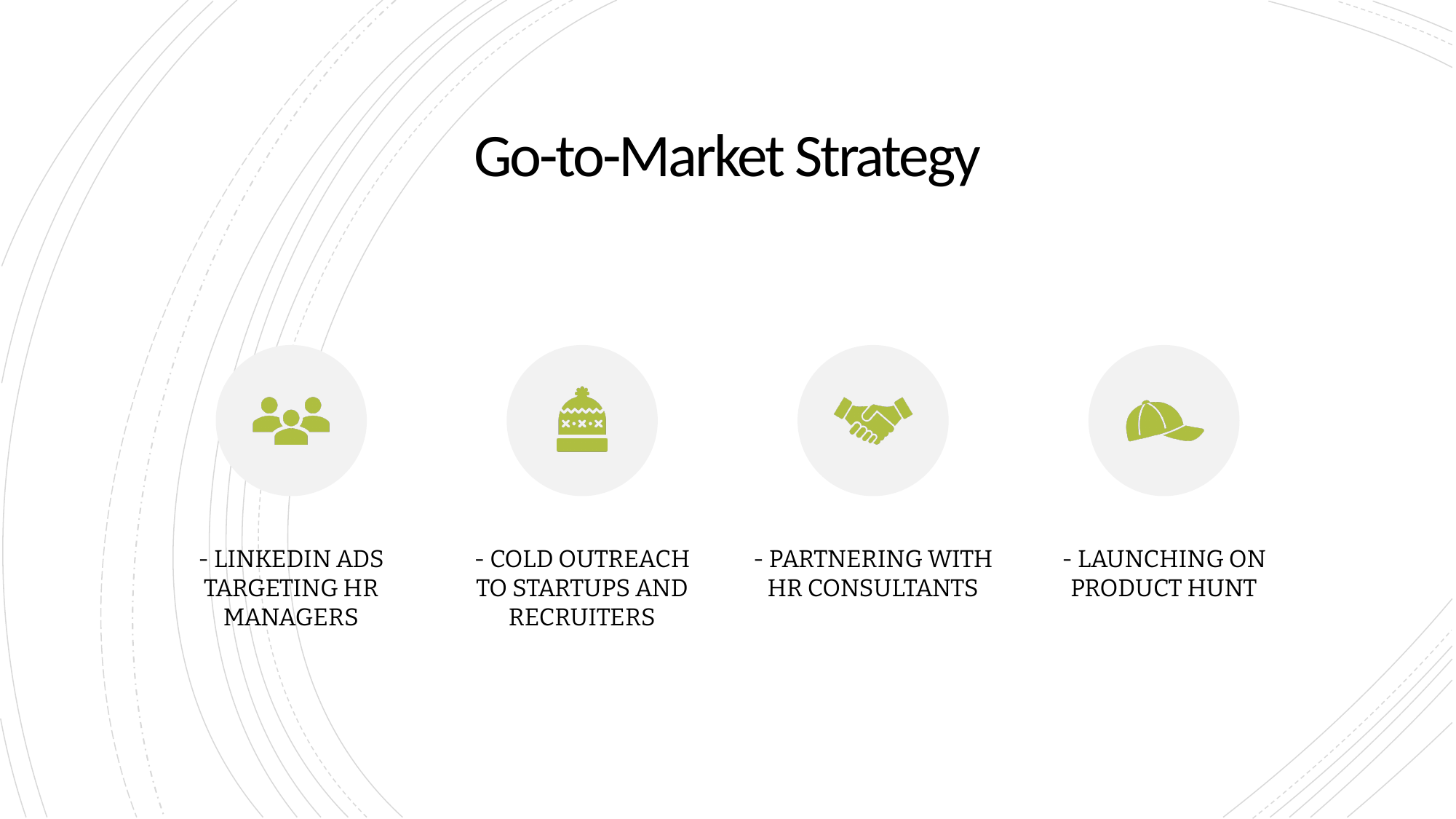

# Go-to-Market Strategy
- LinkedIn Ads targeting HR managers
- Cold outreach to startups and recruiters
- Partnering with HR consultants
- Launching on Product Hunt